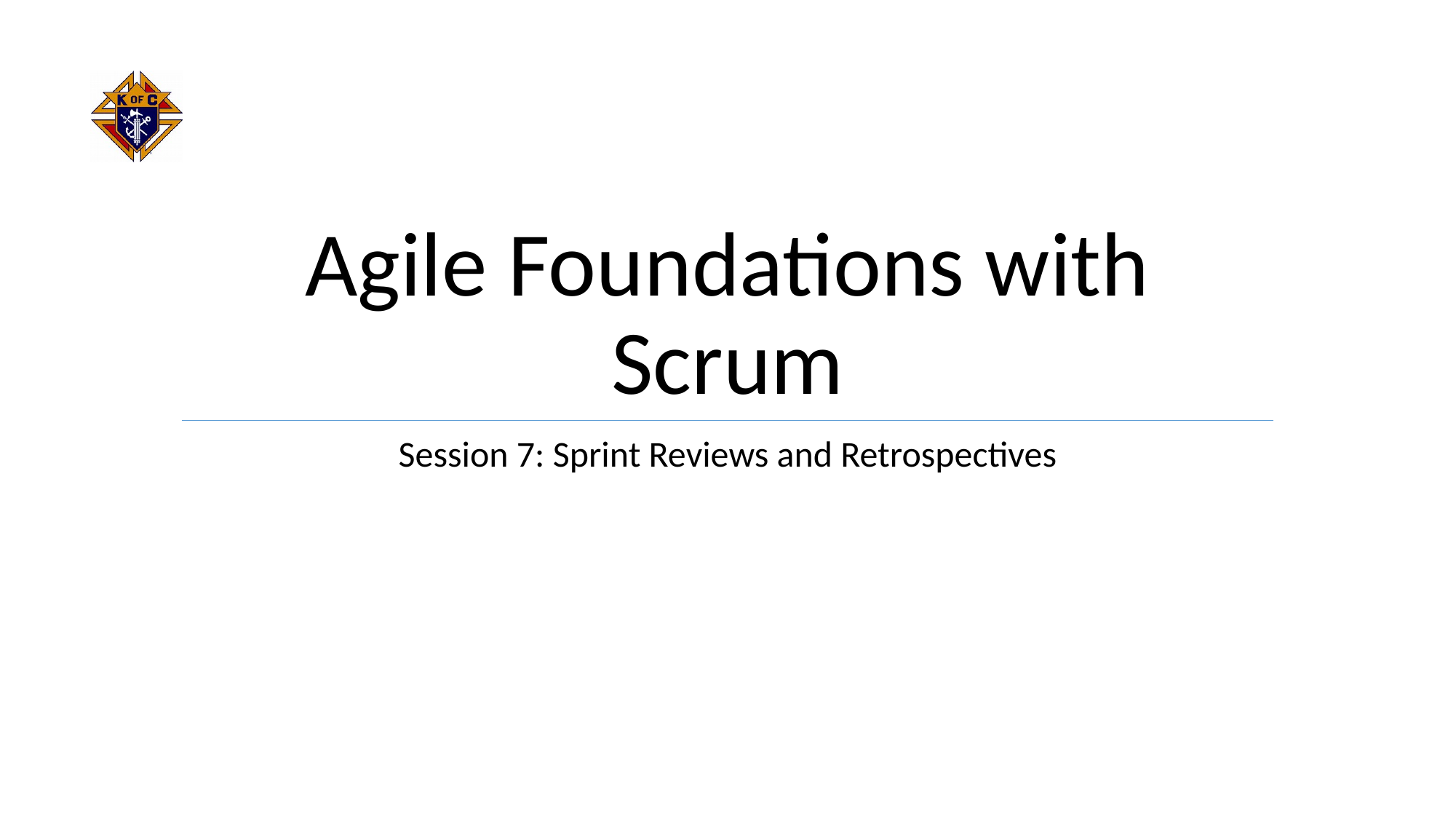

# Agile Foundations with Scrum
Session 7: Sprint Reviews and Retrospectives